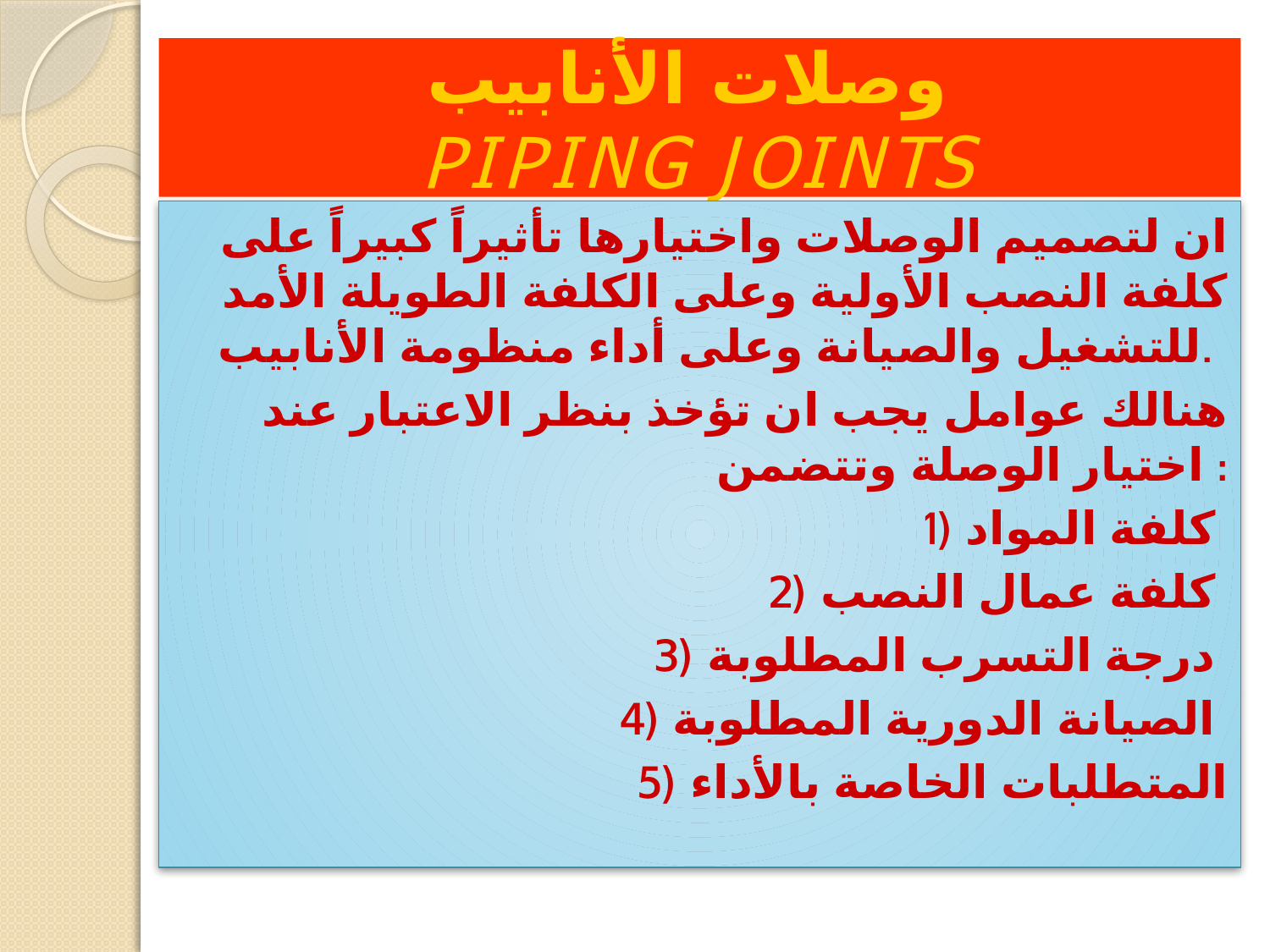

# وصلات الأنابيب PIPING JOINTS
ان لتصميم الوصلات واختيارها تأثيراً كبيراً على كلفة النصب الأولية وعلى الكلفة الطويلة الأمد للتشغيل والصيانة وعلى أداء منظومة الأنابيب.
هنالك عوامل يجب ان تؤخذ بنظر الاعتبار عند اختيار الوصلة وتتضمن :
1) كلفة المواد
2) كلفة عمال النصب
3) درجة التسرب المطلوبة
4) الصيانة الدورية المطلوبة
5) المتطلبات الخاصة بالأداء